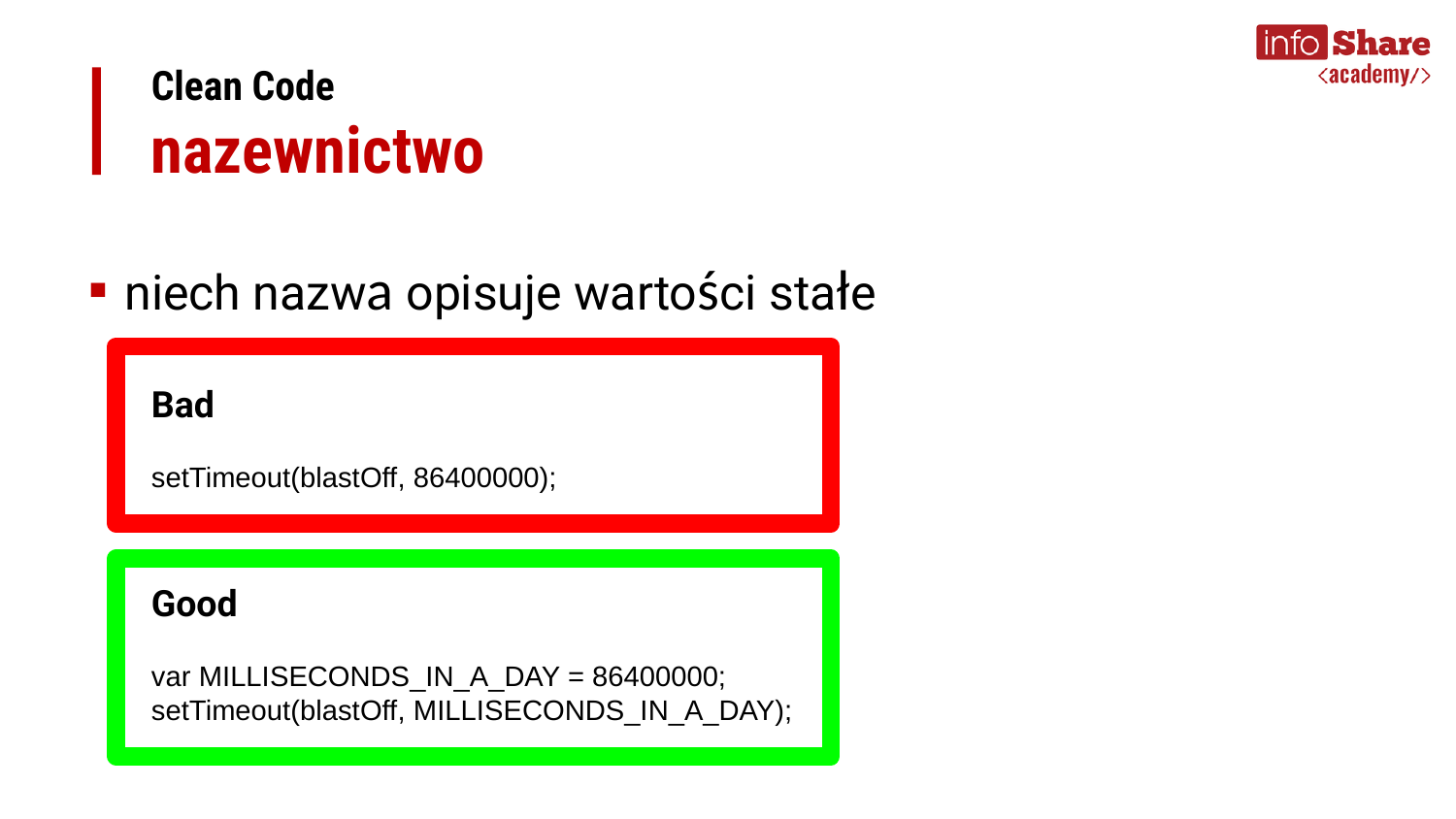

Clean Code
nazewnictwo
niech nazwa opisuje wartości stałe

Bad

setTimeout(blastOff, 86400000);

Good

var MILLISECONDS_IN_A_DAY = 86400000;
setTimeout(blastOff, MILLISECONDS_IN_A_DAY);